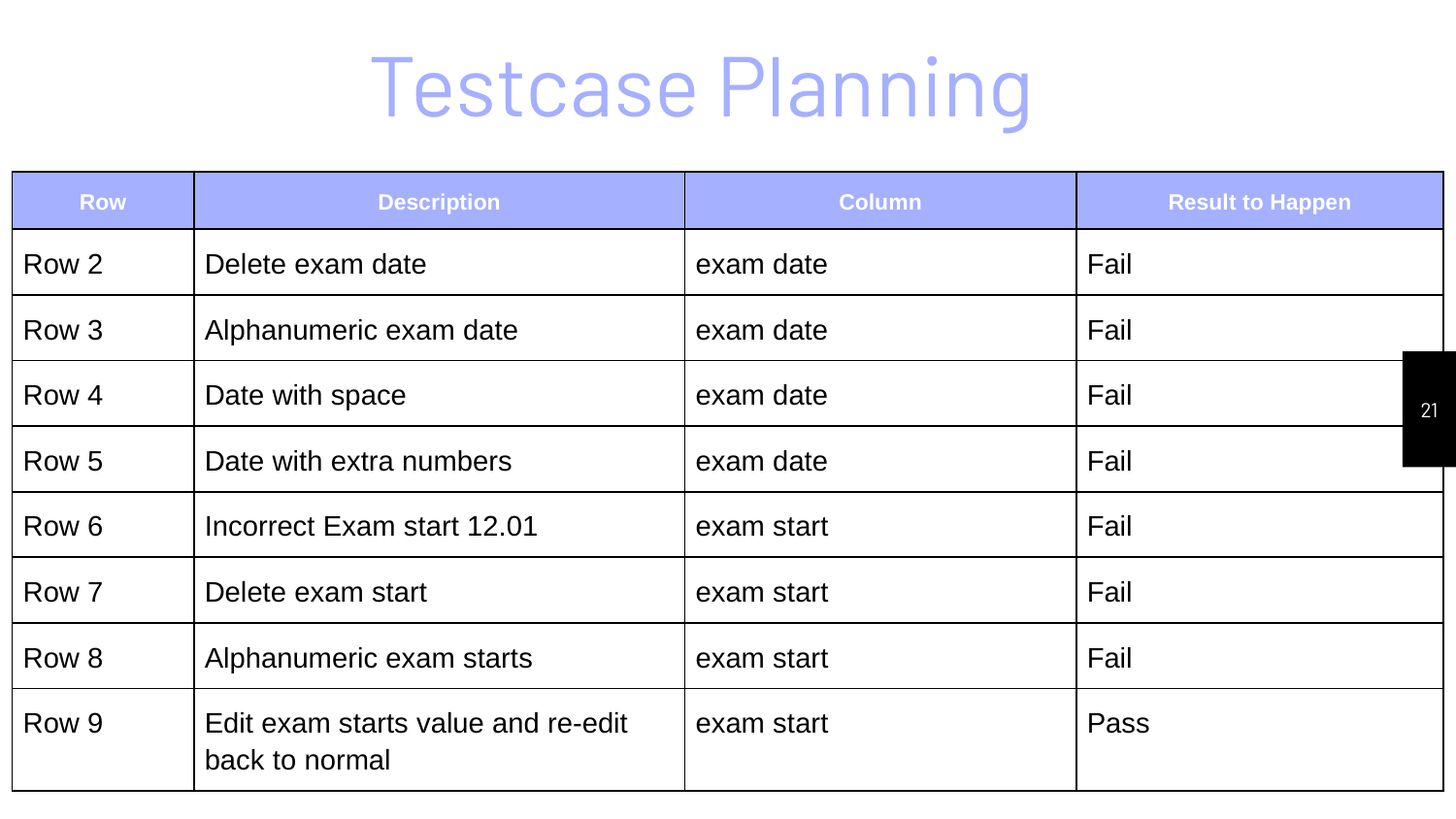

Testcase Planning
| Row | Description | Column | Result to Happen |
| --- | --- | --- | --- |
| Row 2 | Delete exam date | exam date | Fail |
| Row 3 | Alphanumeric exam date | exam date | Fail |
| Row 4 | Date with space | exam date | Fail |
| Row 5 | Date with extra numbers | exam date | Fail |
| Row 6 | Incorrect Exam start 12.01 | exam start | Fail |
| Row 7 | Delete exam start | exam start | Fail |
| Row 8 | Alphanumeric exam starts | exam start | Fail |
| Row 9 | Edit exam starts value and re-edit back to normal | exam start | Pass |
21